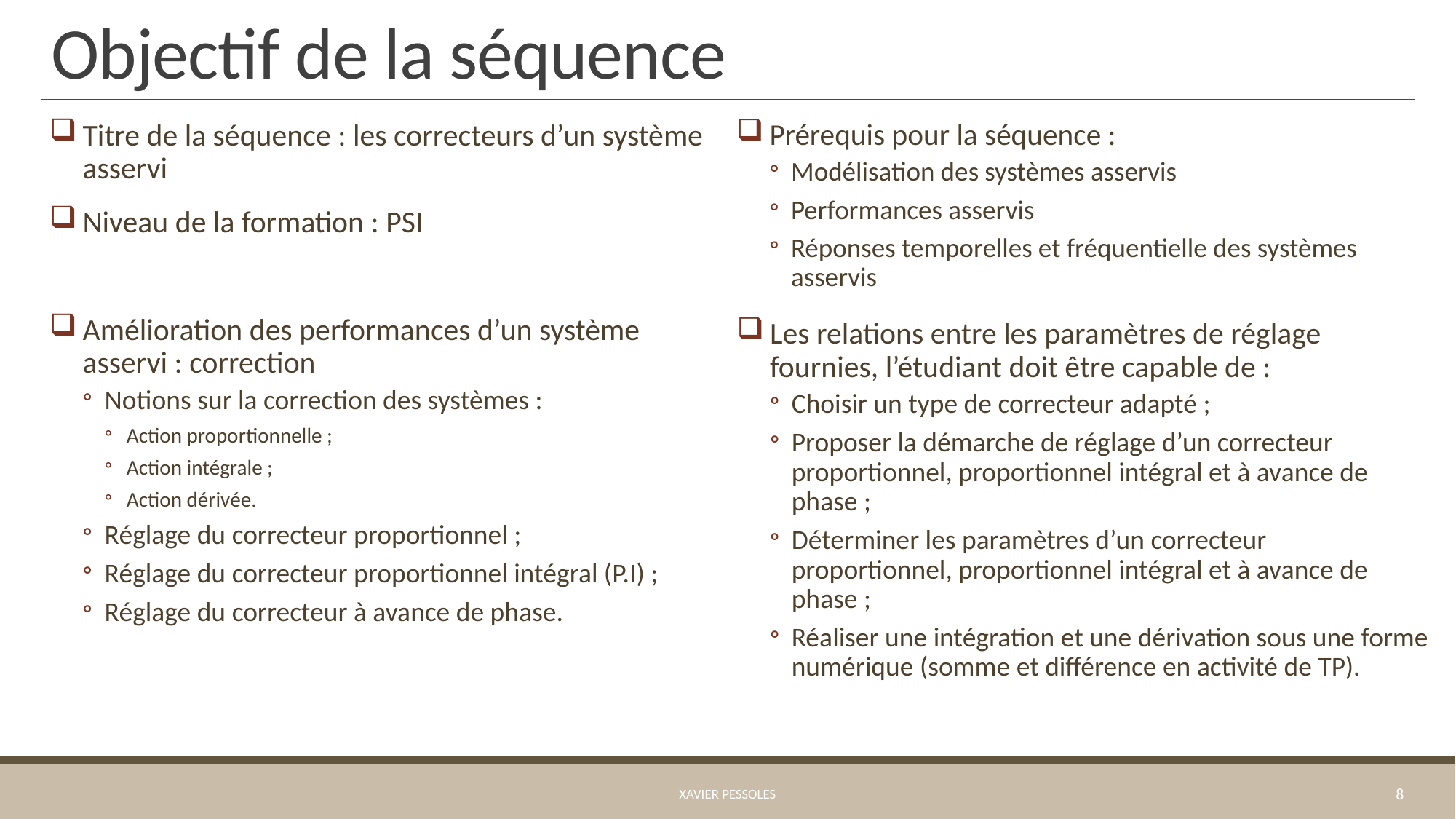

# Objectif de la séquence
Titre de la séquence : les correcteurs d’un système asservi
Niveau de la formation : PSI

Amélioration des performances d’un système asservi : correction
Notions sur la correction des systèmes :
Action proportionnelle ;
Action intégrale ;
Action dérivée.
Réglage du correcteur proportionnel ;
Réglage du correcteur proportionnel intégral (P.I) ;
Réglage du correcteur à avance de phase.

Prérequis pour la séquence :
Modélisation des systèmes asservis
Performances asservis
Réponses temporelles et fréquentielle des systèmes asservis
Les relations entre les paramètres de réglage fournies, l’étudiant doit être capable de :
Choisir un type de correcteur adapté ;
Proposer la démarche de réglage d’un correcteur proportionnel, proportionnel intégral et à avance de phase ;
Déterminer les paramètres d’un correcteur proportionnel, proportionnel intégral et à avance de phase ;
Réaliser une intégration et une dérivation sous une forme numérique (somme et différence en activité de TP).

Xavier Pessoles
8